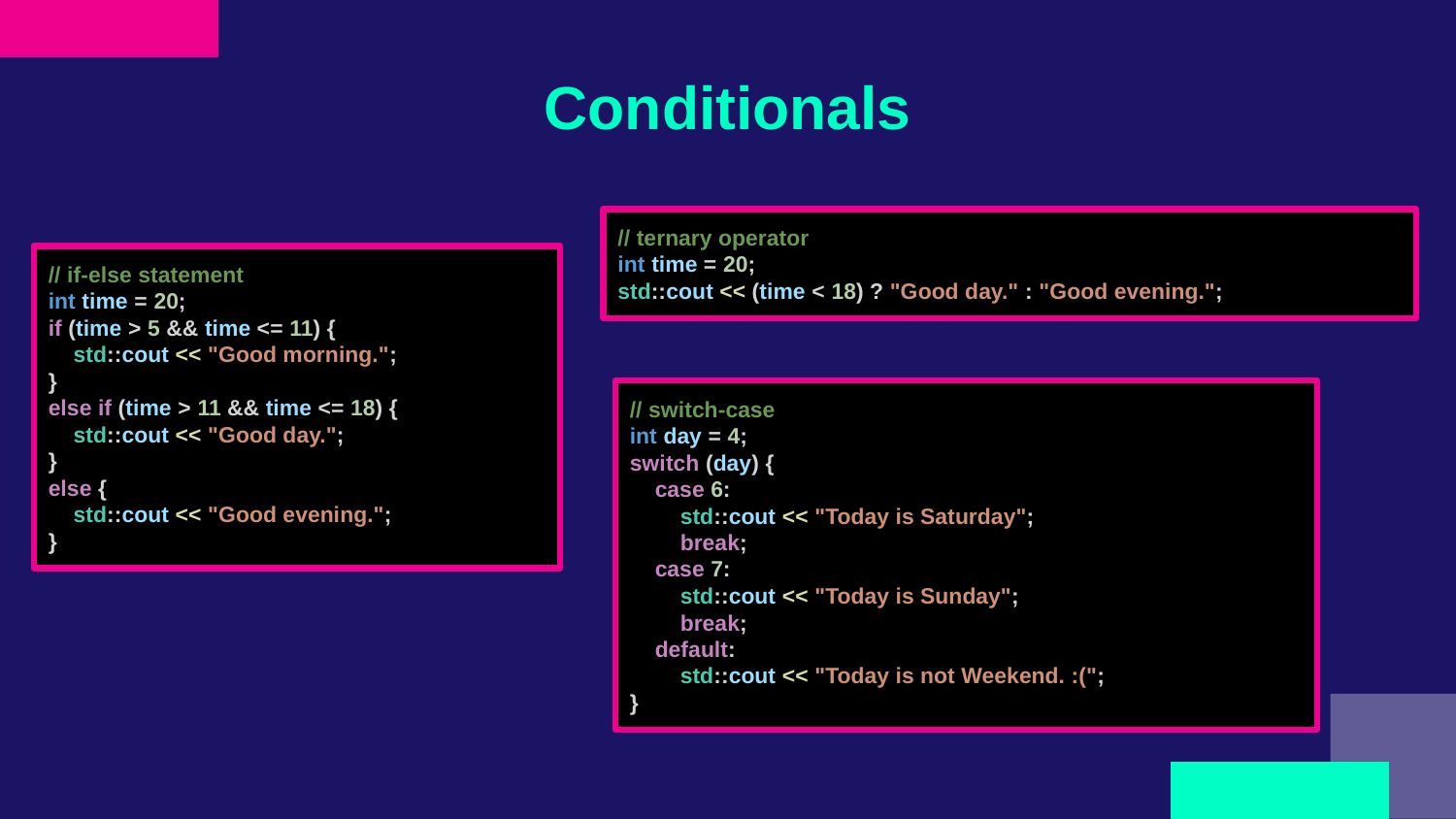

# Conditionals
// ternary operator
int time = 20;
std::cout << (time < 18) ? "Good day." : "Good evening.";
// if-else statement
int time = 20;
if (time > 5 && time <= 11) {
    std::cout << "Good morning.";
}
else if (time > 11 && time <= 18) {
    std::cout << "Good day.";
}
else {
    std::cout << "Good evening.";
}
// switch-case
int day = 4;
switch (day) {
    case 6:
        std::cout << "Today is Saturday";
        break;
    case 7:
        std::cout << "Today is Sunday";
        break;
    default:
        std::cout << "Today is not Weekend. :(";
}